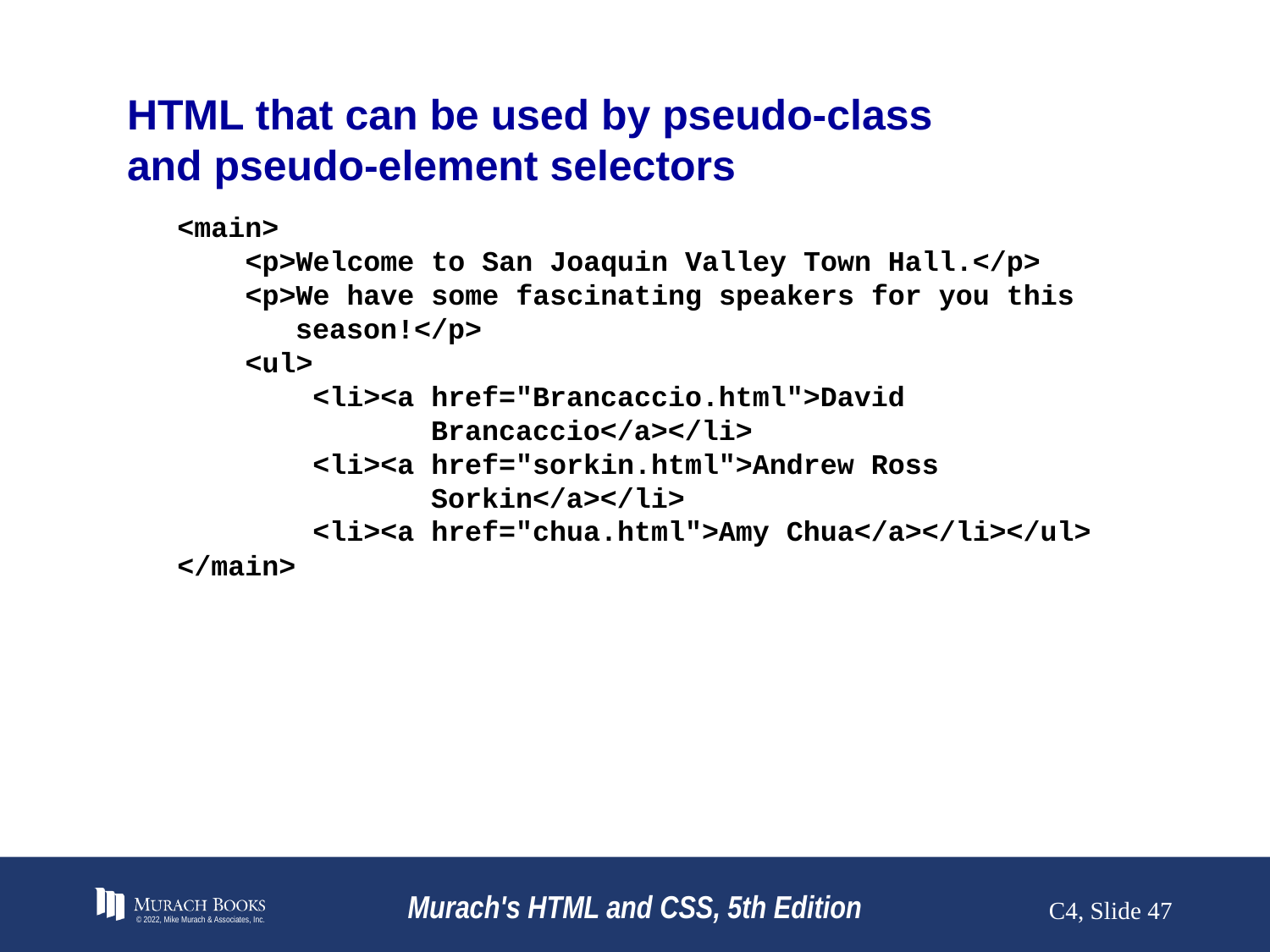

# HTML that can be used by pseudo-class and pseudo-element selectors
<main>
    <p>Welcome to San Joaquin Valley Town Hall.</p>
    <p>We have some fascinating speakers for you this
       season!</p>
    <ul>
        <li><a href="Brancaccio.html">David
               Brancaccio</a></li>
        <li><a href="sorkin.html">Andrew Ross
               Sorkin</a></li>
        <li><a href="chua.html">Amy Chua</a></li></ul>
</main>

© 2022, Mike Murach & Associates, Inc.
Murach's HTML and CSS, 5th Edition

C4, Slide 47